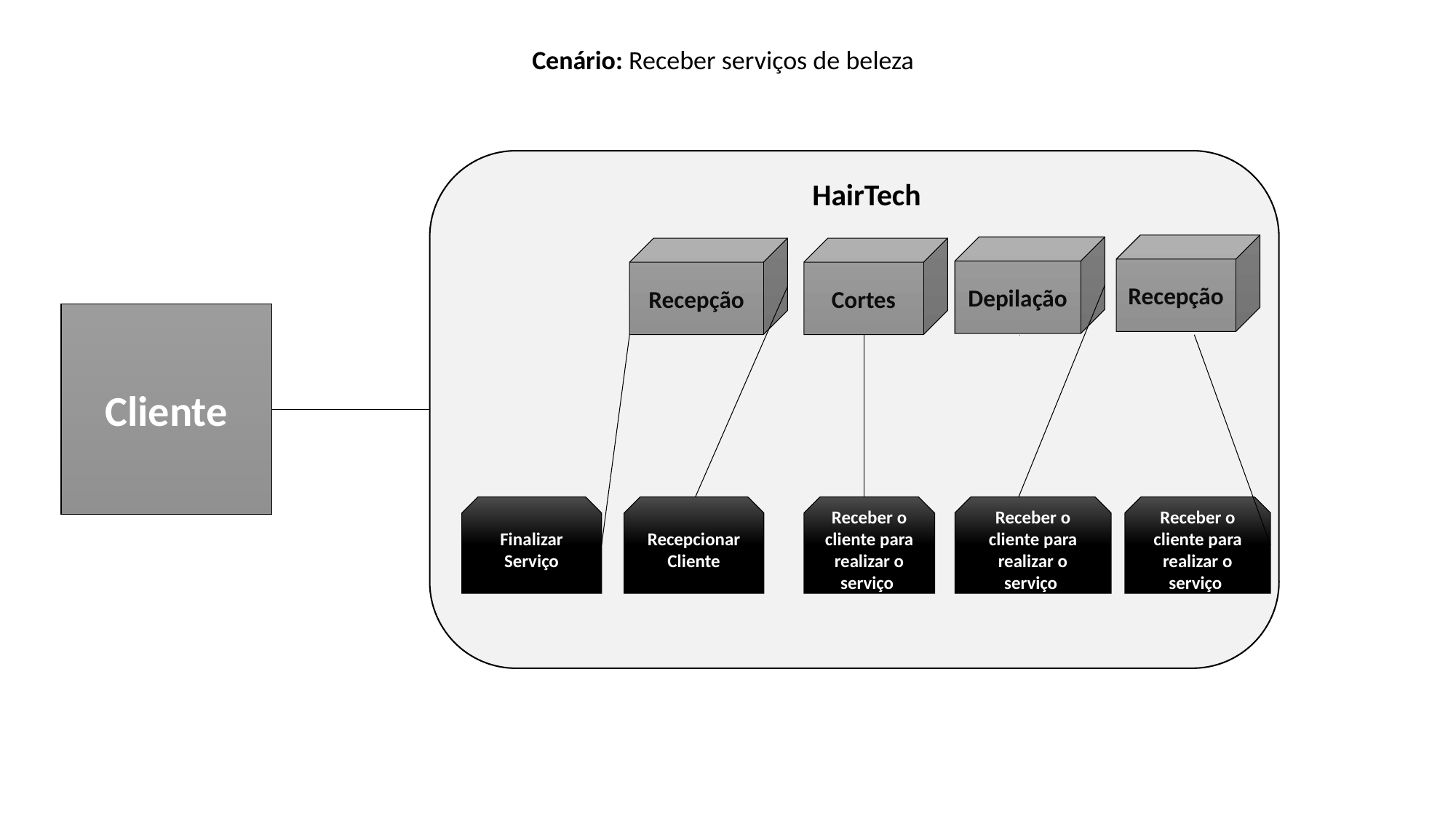

Cenário: Receber serviços de beleza

HairTech
Recepção
Depilação
Recepção
Cortes
Cliente
Finalizar Serviço
Recepcionar Cliente
Receber o cliente para realizar o serviço
Receber o cliente para realizar o serviço
Receber o cliente para realizar o serviço